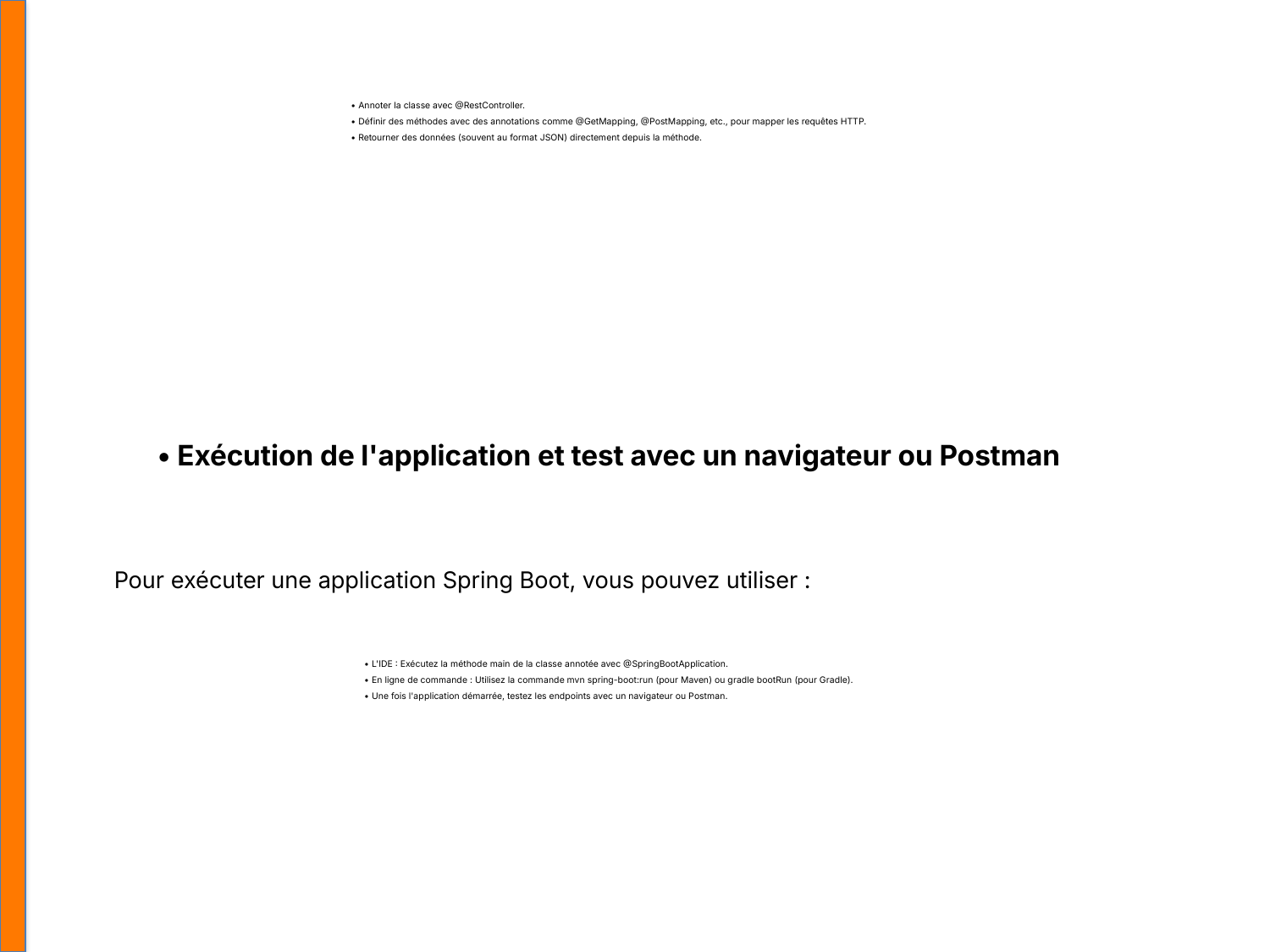

• Annoter la classe avec @RestController.
• Définir des méthodes avec des annotations comme @GetMapping, @PostMapping, etc., pour mapper les requêtes HTTP.
• Retourner des données (souvent au format JSON) directement depuis la méthode.
• Exécution de l'application et test avec un navigateur ou Postman

Pour exécuter une application Spring Boot, vous pouvez utiliser :

• L'IDE : Exécutez la méthode main de la classe annotée avec @SpringBootApplication.
• En ligne de commande : Utilisez la commande mvn spring-boot:run (pour Maven) ou gradle bootRun (pour Gradle).
• Une fois l'application démarrée, testez les endpoints avec un navigateur ou Postman.